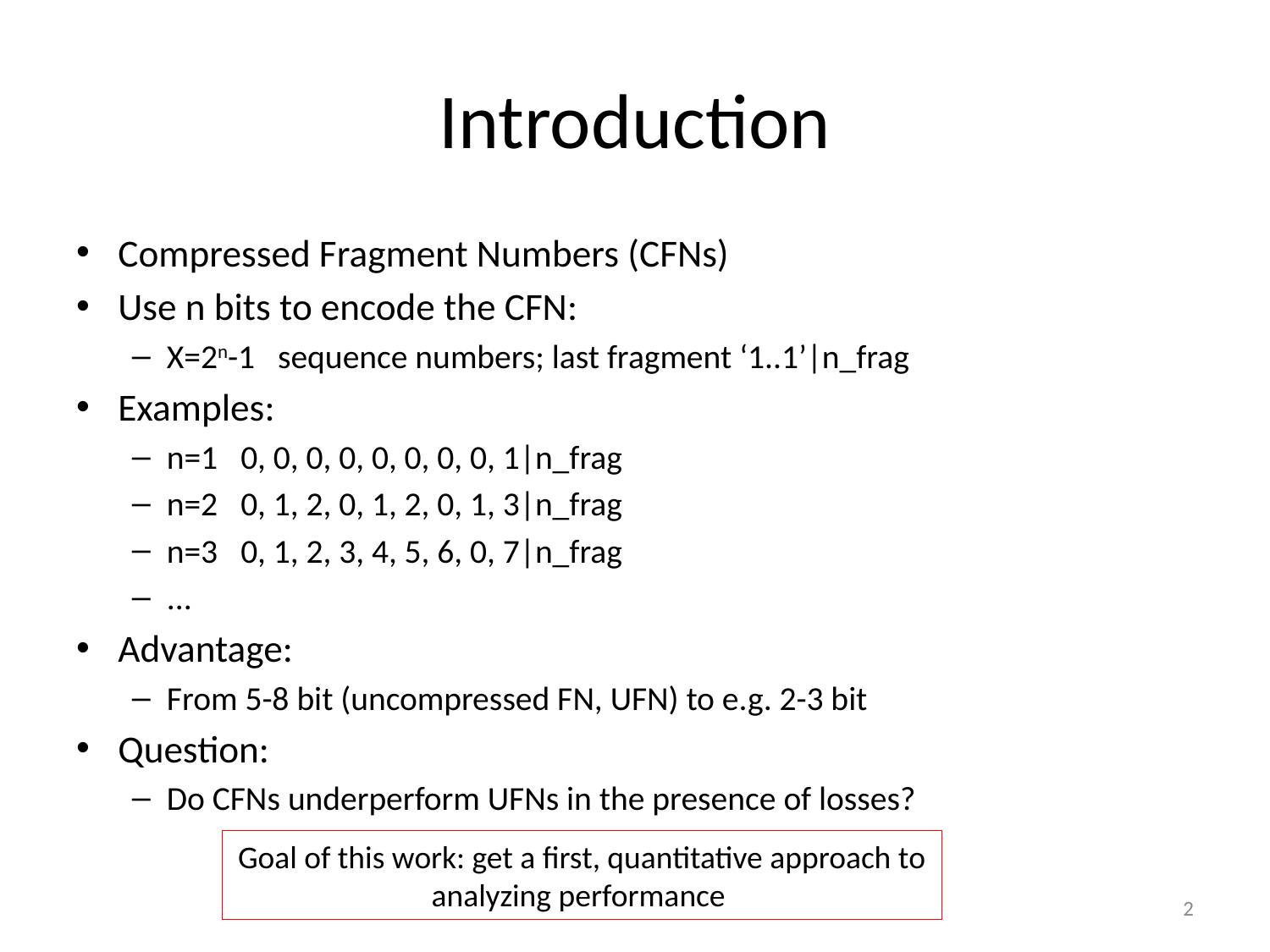

# Introduction
Compressed Fragment Numbers (CFNs)
Use n bits to encode the CFN:
X=2n-1   sequence numbers; last fragment ‘1..1’|n_frag
Examples:
n=1   0, 0, 0, 0, 0, 0, 0, 0, 1|n_frag
n=2   0, 1, 2, 0, 1, 2, 0, 1, 3|n_frag
n=3   0, 1, 2, 3, 4, 5, 6, 0, 7|n_frag
...
Advantage:
From 5-8 bit (uncompressed FN, UFN) to e.g. 2-3 bit
Question:
Do CFNs underperform UFNs in the presence of losses?

Goal of this work: get a first, quantitative approach to analyzing performance
2